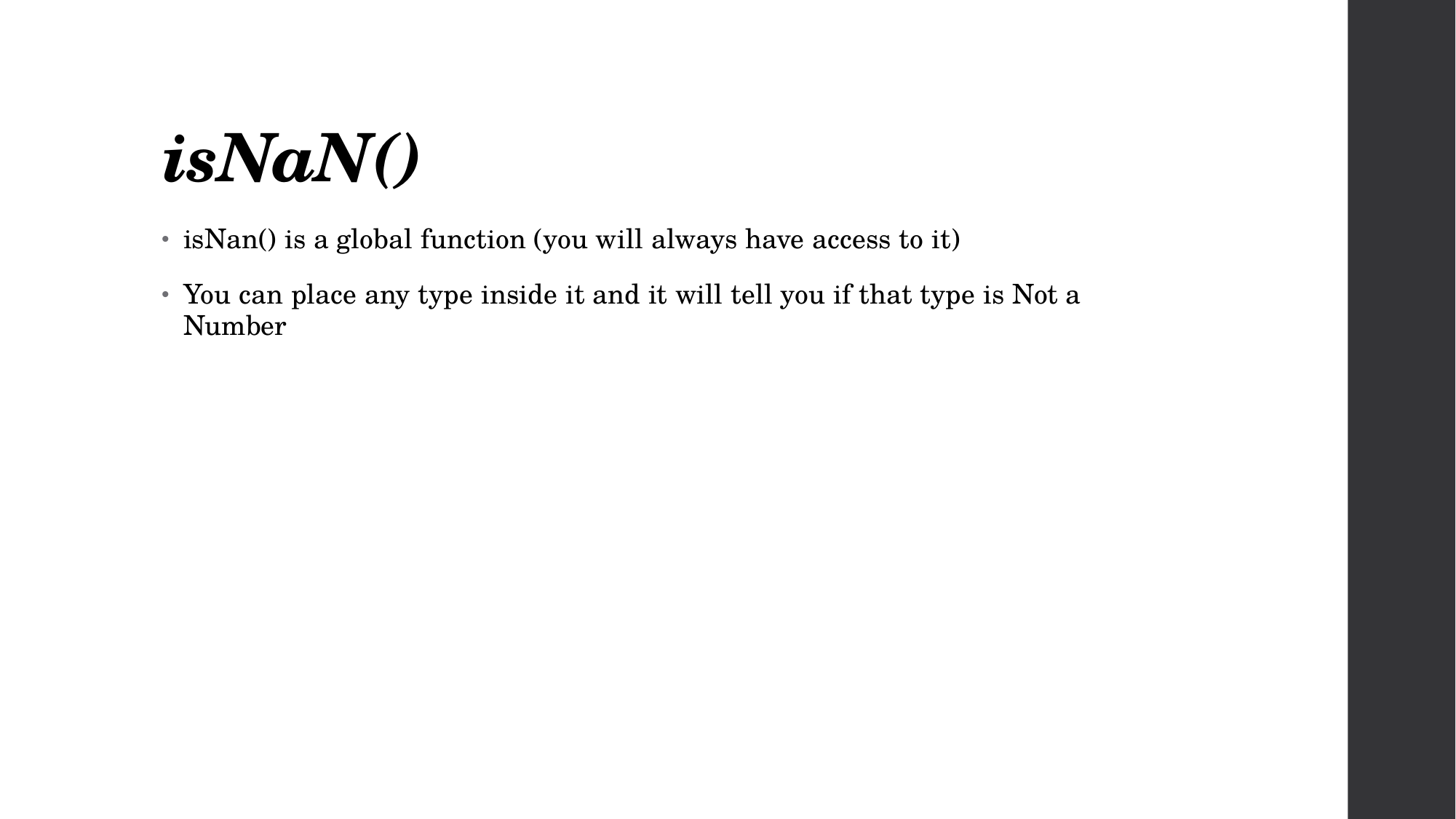

# isNaN()
isNan() is a global function (you will always have access to it)
You can place any type inside it and it will tell you if that type is Not a Number